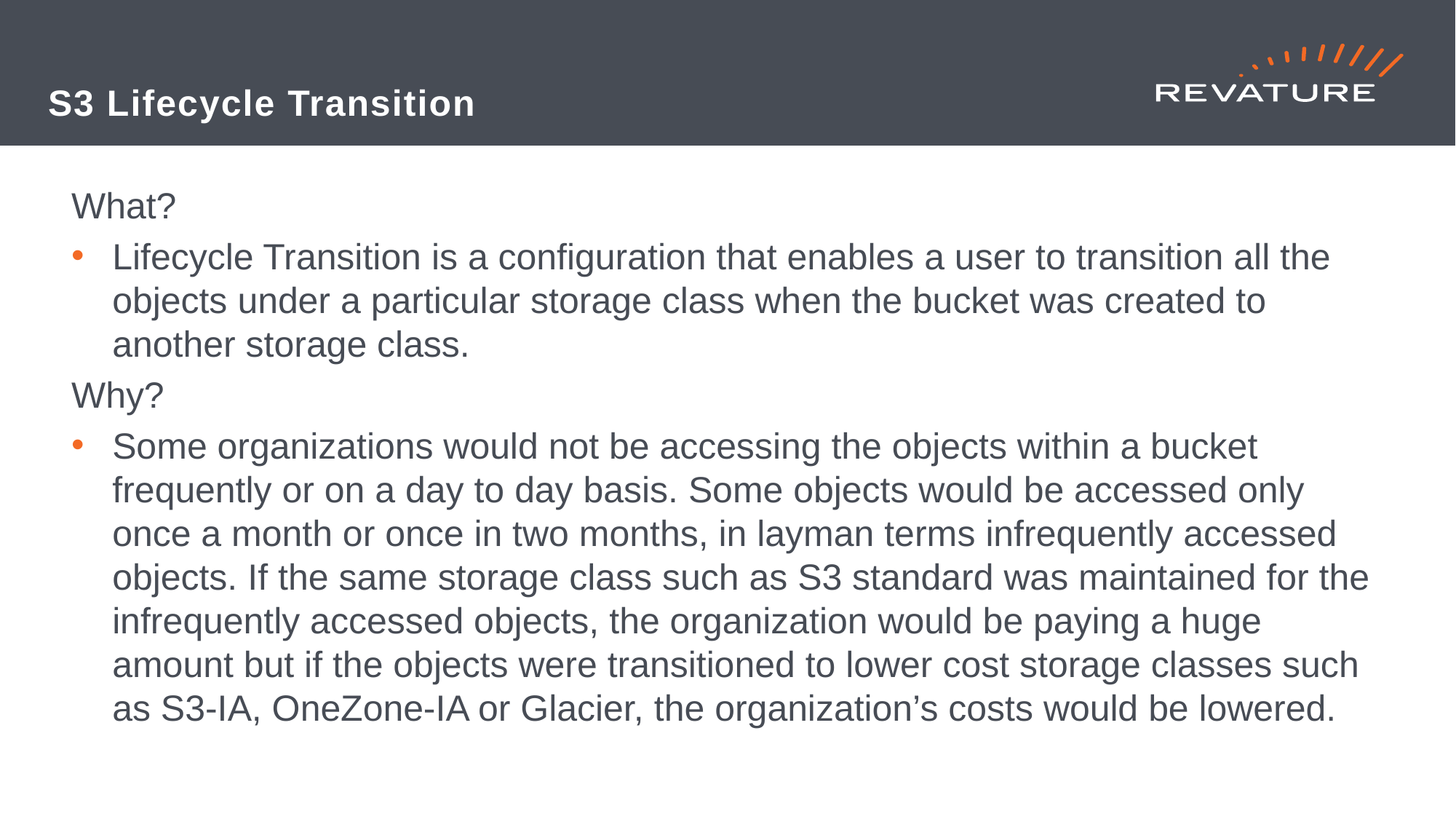

# S3 Lifecycle Transition
What?
Lifecycle Transition is a configuration that enables a user to transition all the objects under a particular storage class when the bucket was created to another storage class.
Why?
Some organizations would not be accessing the objects within a bucket frequently or on a day to day basis. Some objects would be accessed only once a month or once in two months, in layman terms infrequently accessed objects. If the same storage class such as S3 standard was maintained for the infrequently accessed objects, the organization would be paying a huge amount but if the objects were transitioned to lower cost storage classes such as S3-IA, OneZone-IA or Glacier, the organization’s costs would be lowered.